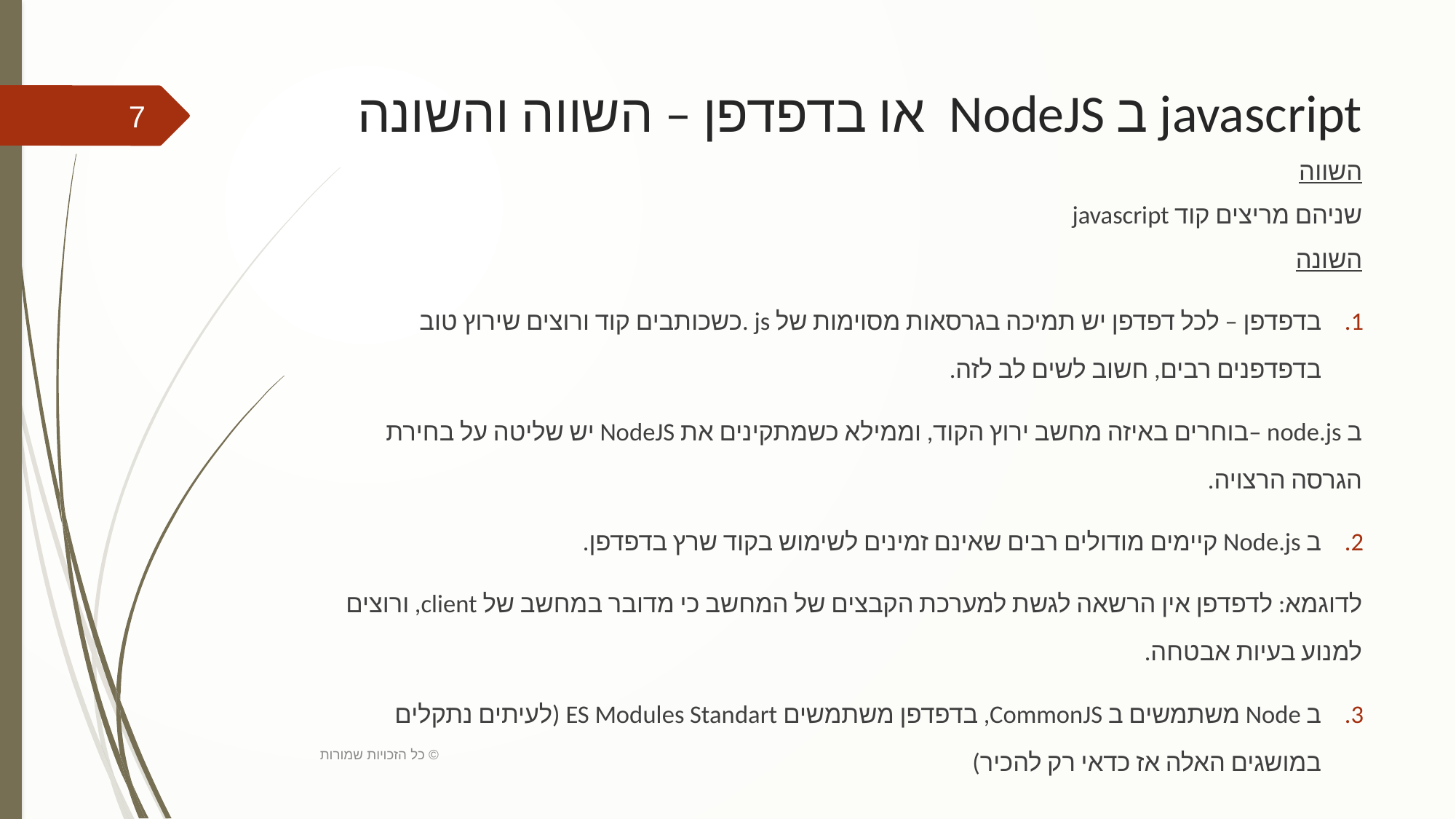

# javascript ב NodeJS  או בדפדפן – השווה והשונה
7
השווה
שניהם מריצים קוד javascript
השונה
בדפדפן – לכל דפדפן יש תמיכה בגרסאות מסוימות של js .כשכותבים קוד ורוצים שירוץ טוב בדפדפנים רבים, חשוב לשים לב לזה.
ב node.js –בוחרים באיזה מחשב ירוץ הקוד, וממילא כשמתקינים את NodeJS יש שליטה על בחירת הגרסה הרצויה.
ב Node.js קיימים מודולים רבים שאינם זמינים לשימוש בקוד שרץ בדפדפן.
לדוגמא: לדפדפן אין הרשאה לגשת למערכת הקבצים של המחשב כי מדובר במחשב של client, ורוצים למנוע בעיות אבטחה.
ב Node משתמשים ב CommonJS, בדפדפן משתמשים ES Modules Standart (לעיתים נתקלים במושגים האלה אז כדאי רק להכיר)

כל הזכויות שמורות ©